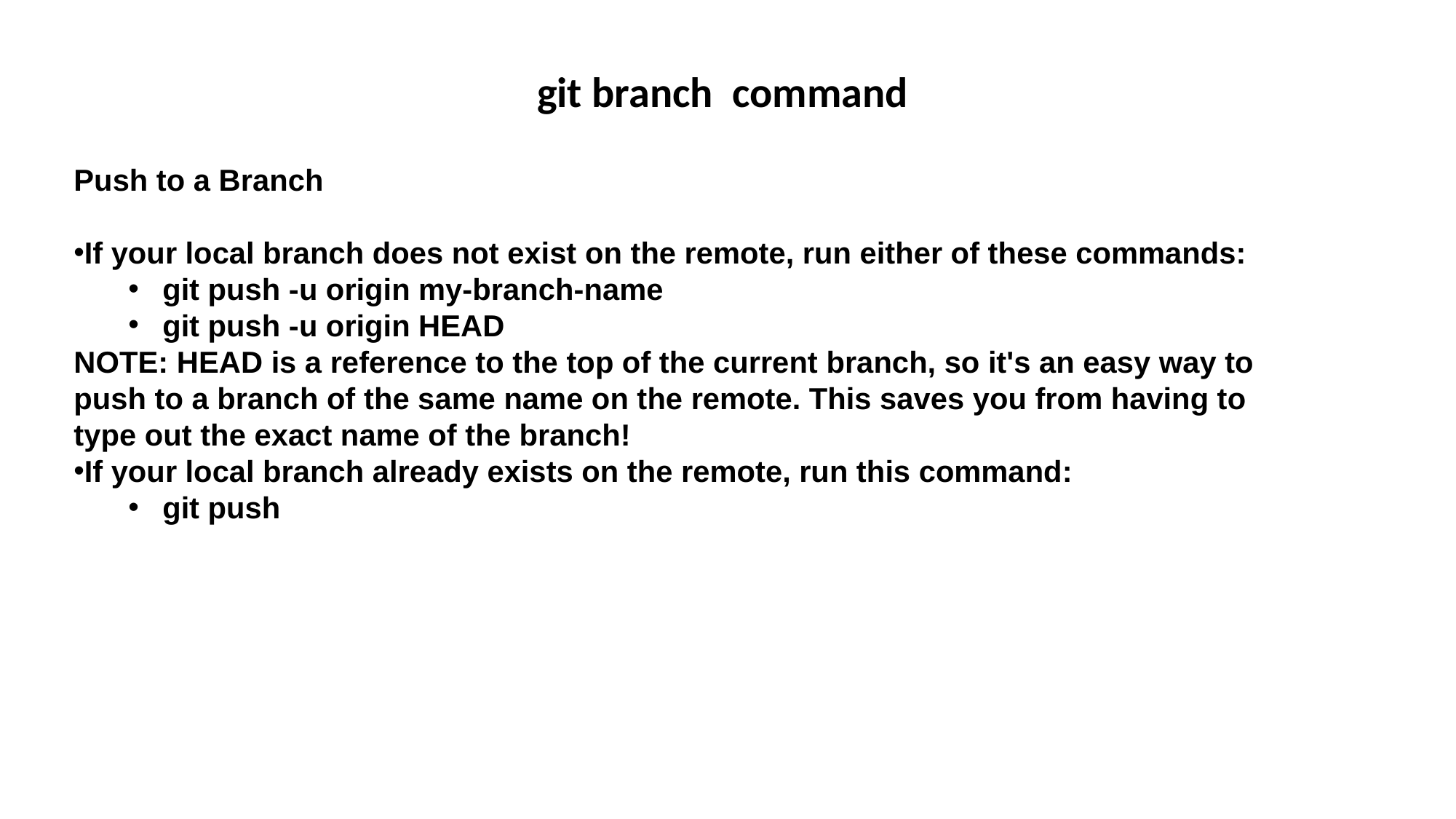

# GITHUB Commands
git branch  command
Push to a Branch

If your local branch does not exist on the remote, run either of these commands:
git push -u origin my-branch-name
git push -u origin HEAD
NOTE: HEAD is a reference to the top of the current branch, so it's an easy way to push to a branch of the same name on the remote. This saves you from having to type out the exact name of the branch!
If your local branch already exists on the remote, run this command:
git push